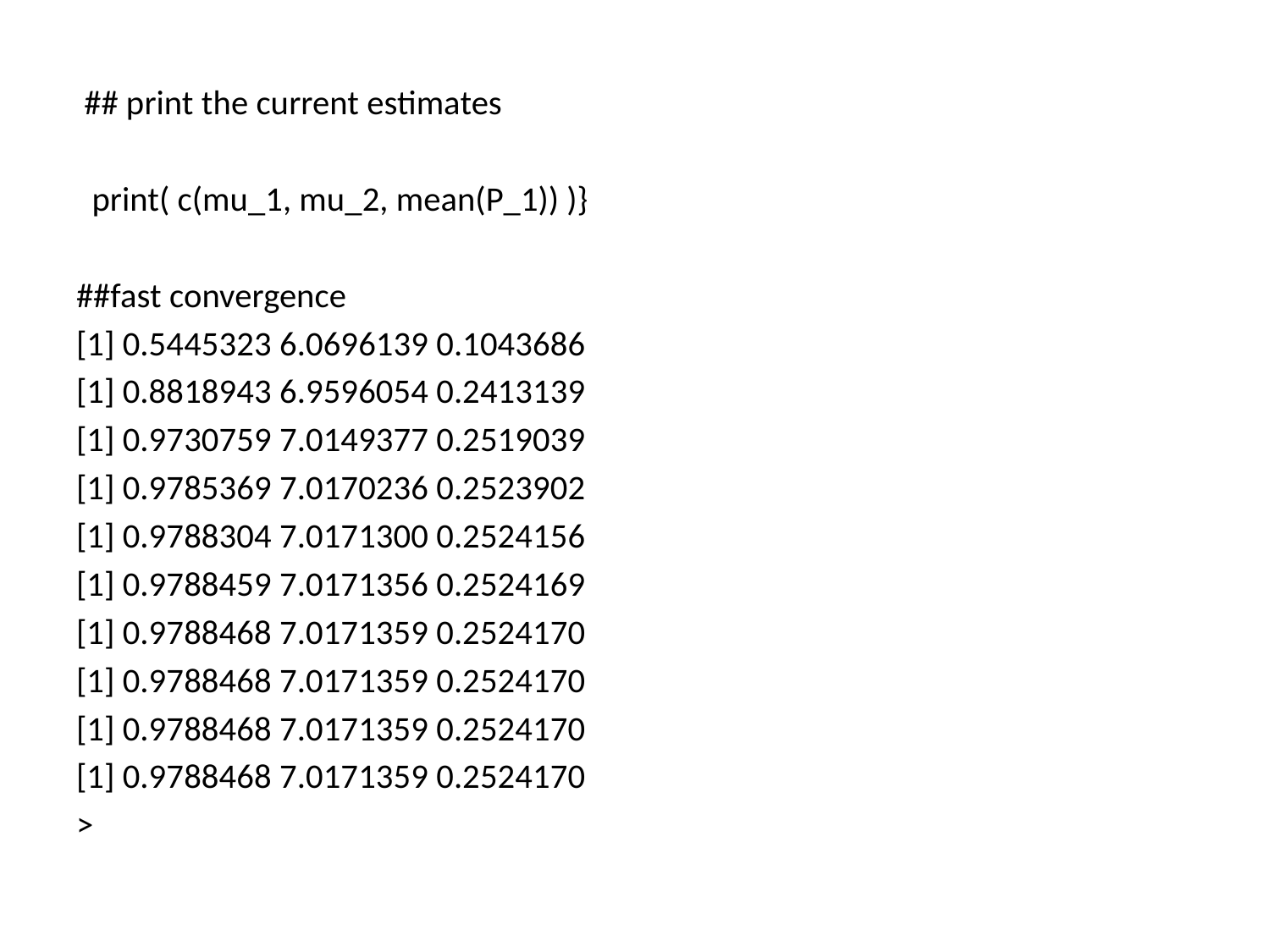

## print the current estimates

  print( c(mu_1, mu_2, mean(P_1)) )}

##fast convergence
[1] 0.5445323 6.0696139 0.1043686
[1] 0.8818943 6.9596054 0.2413139
[1] 0.9730759 7.0149377 0.2519039
[1] 0.9785369 7.0170236 0.2523902
[1] 0.9788304 7.0171300 0.2524156
[1] 0.9788459 7.0171356 0.2524169
[1] 0.9788468 7.0171359 0.2524170
[1] 0.9788468 7.0171359 0.2524170
[1] 0.9788468 7.0171359 0.2524170
[1] 0.9788468 7.0171359 0.2524170
>